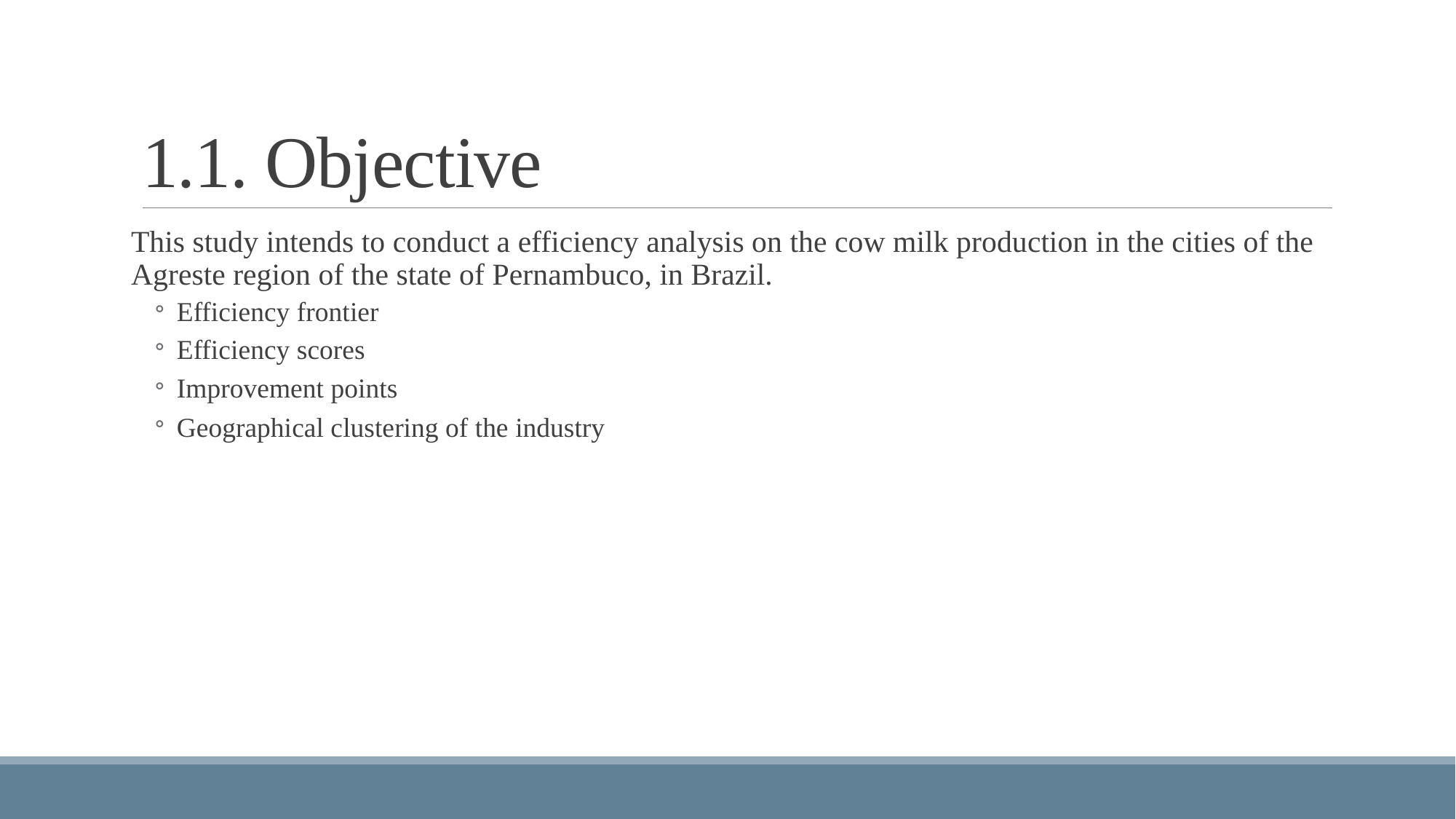

# 1.1. Objective
This study intends to conduct a efficiency analysis on the cow milk production in the cities of the Agreste region of the state of Pernambuco, in Brazil.
Efficiency frontier
Efficiency scores
Improvement points
Geographical clustering of the industry